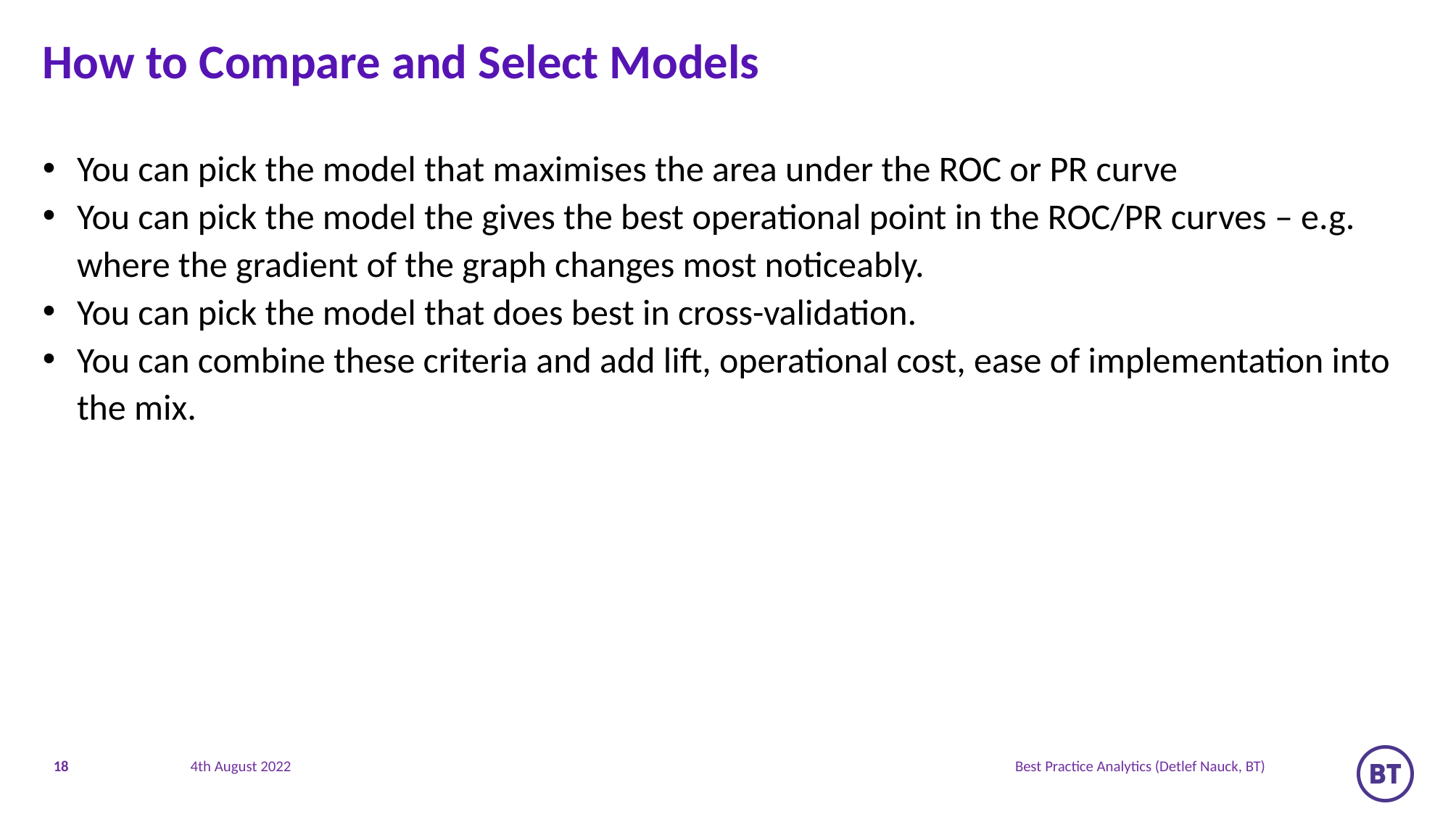

# How to Compare and Select Models
You can pick the model that maximises the area under the ROC or PR curve
You can pick the model the gives the best operational point in the ROC/PR curves – e.g. where the gradient of the graph changes most noticeably.
You can pick the model that does best in cross-validation.
You can combine these criteria and add lift, operational cost, ease of implementation into the mix.
18
Best Practice Analytics (Detlef Nauck, BT)
4th August 2022